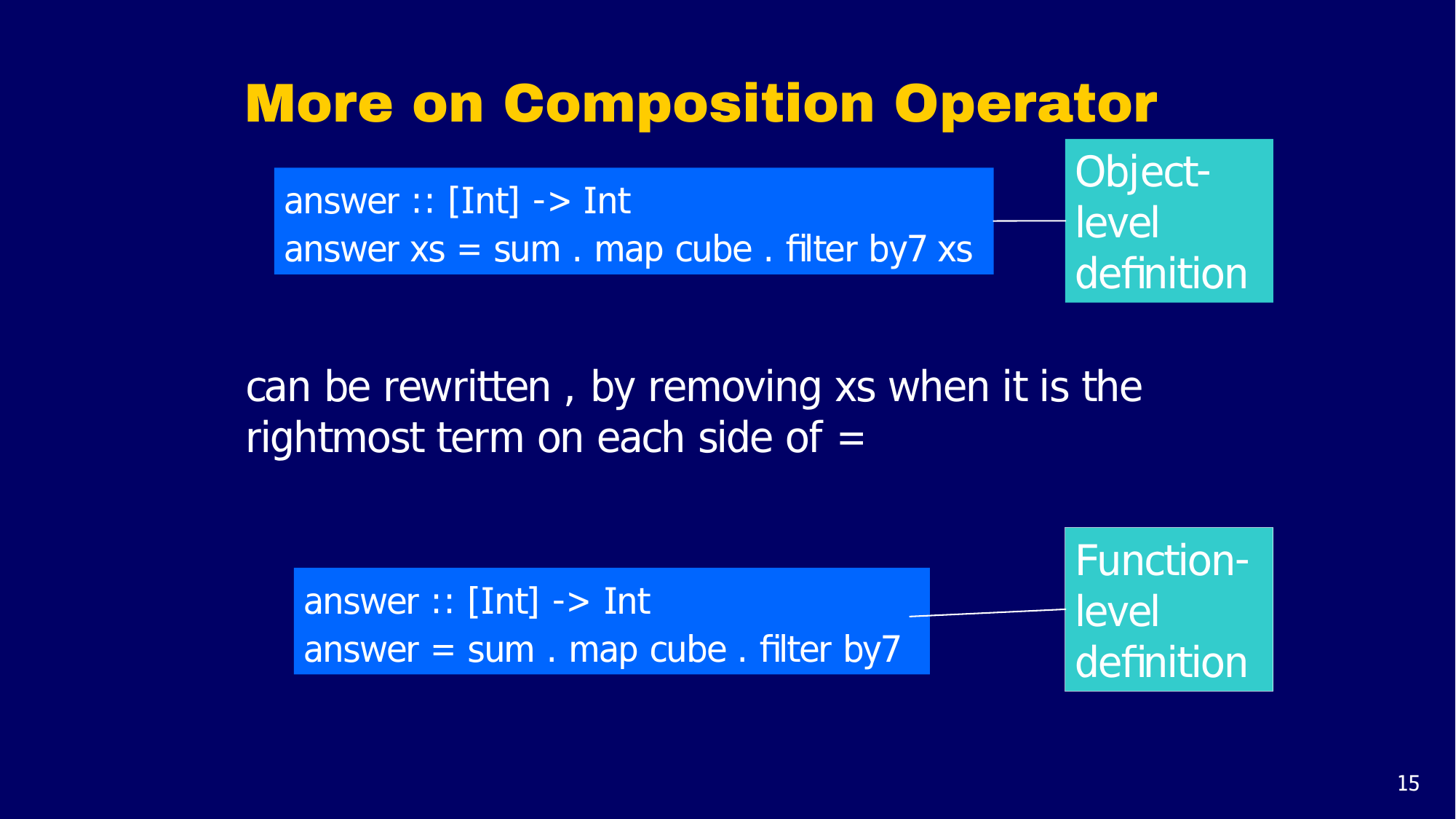

More on Composition Operator
Object-level definition
answer :: [Int] -> Int
answer xs = sum . map cube . filter by7 xs
can be rewritten , by removing xs when it is the rightmost term on each side of =
Function-level definition
answer :: [Int] -> Int
answer = sum . map cube . filter by7
15